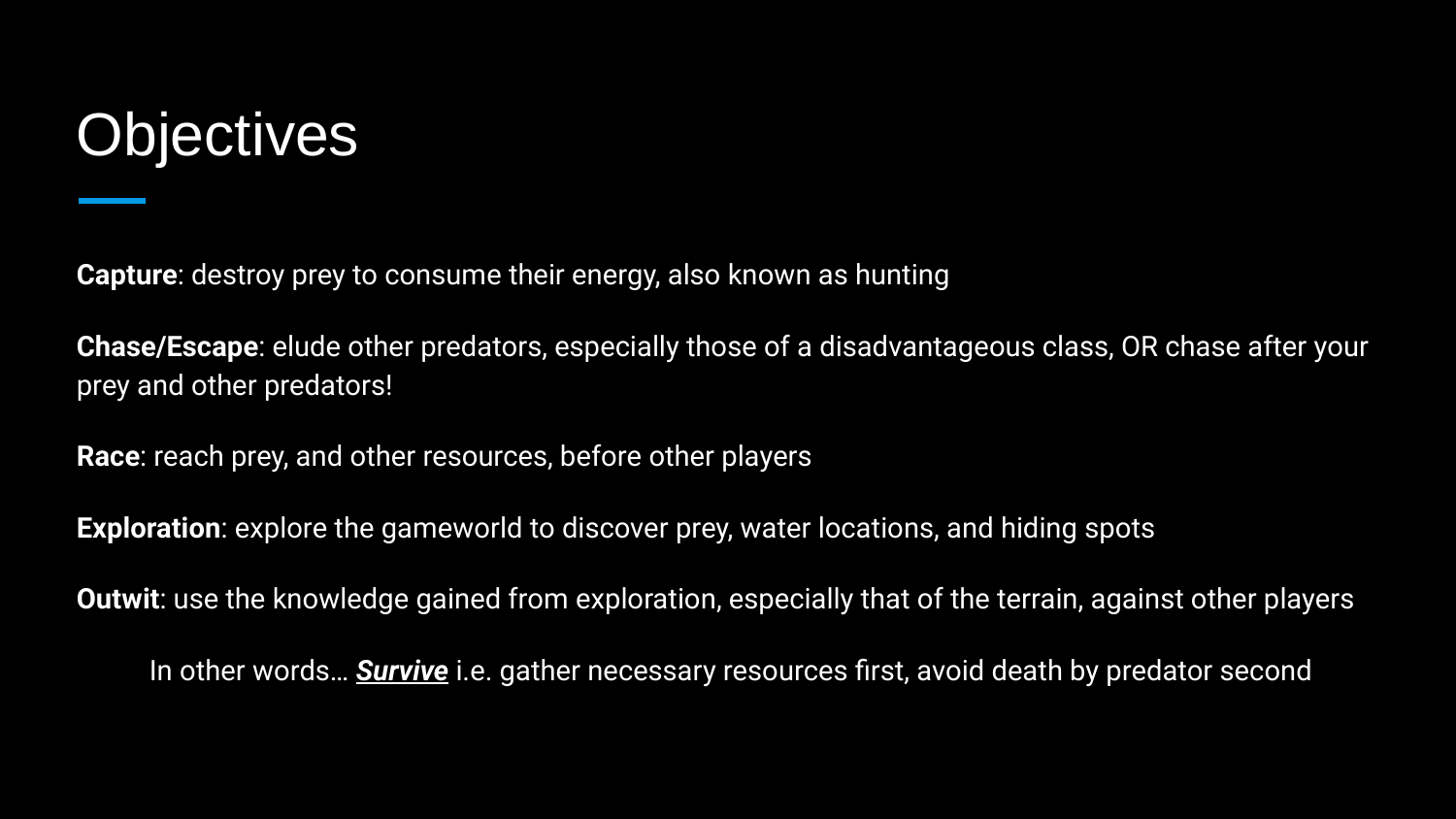

# Objectives
Capture: destroy prey to consume their energy, also known as hunting
Chase/Escape: elude other predators, especially those of a disadvantageous class, OR chase after your prey and other predators!
Race: reach prey, and other resources, before other players
Exploration: explore the gameworld to discover prey, water locations, and hiding spots
Outwit: use the knowledge gained from exploration, especially that of the terrain, against other players
In other words… Survive i.e. gather necessary resources first, avoid death by predator second